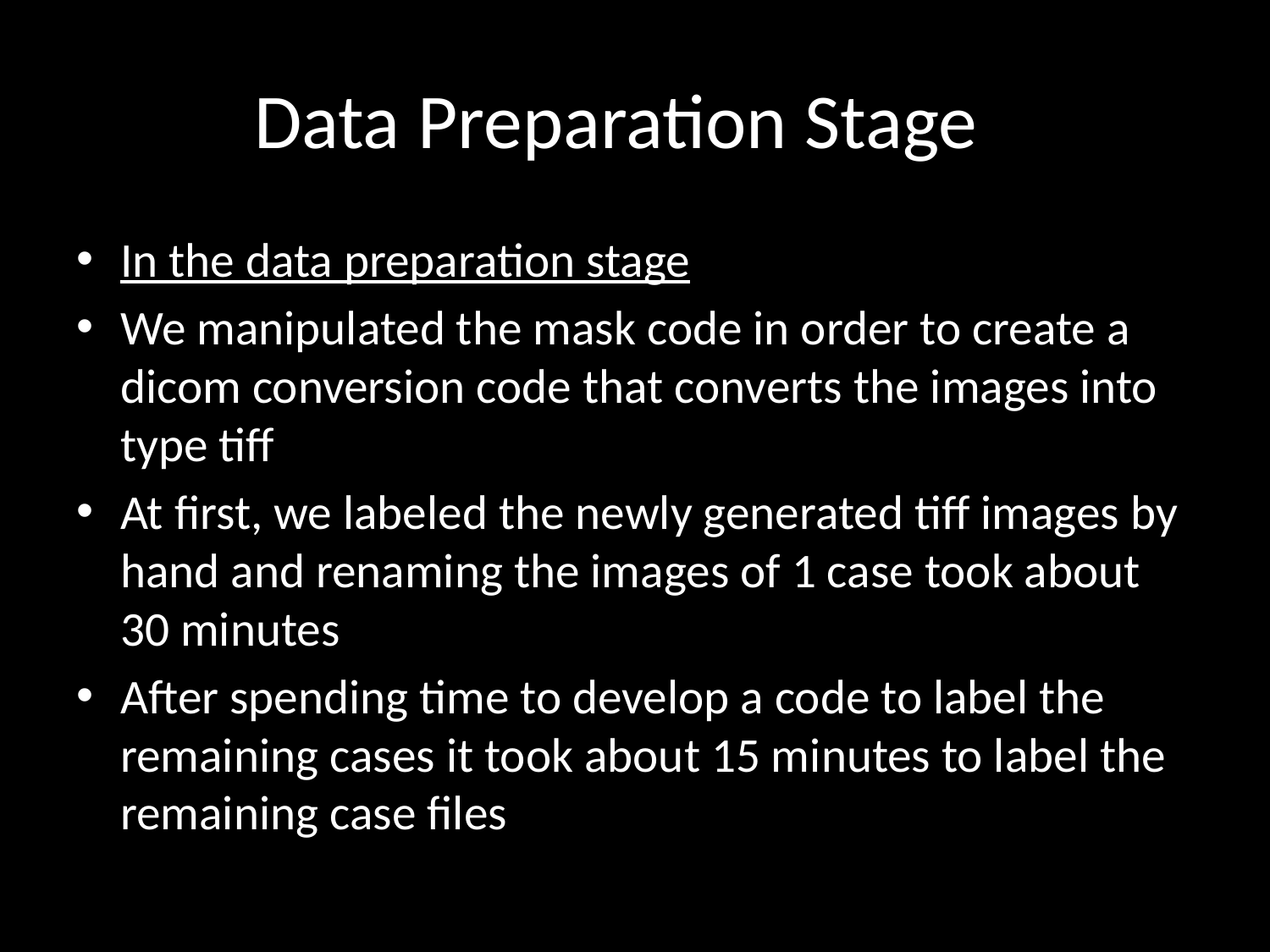

# Data Preparation Stage
In the data preparation stage
We manipulated the mask code in order to create a dicom conversion code that converts the images into type tiff
At first, we labeled the newly generated tiff images by hand and renaming the images of 1 case took about 30 minutes
After spending time to develop a code to label the remaining cases it took about 15 minutes to label the remaining case files